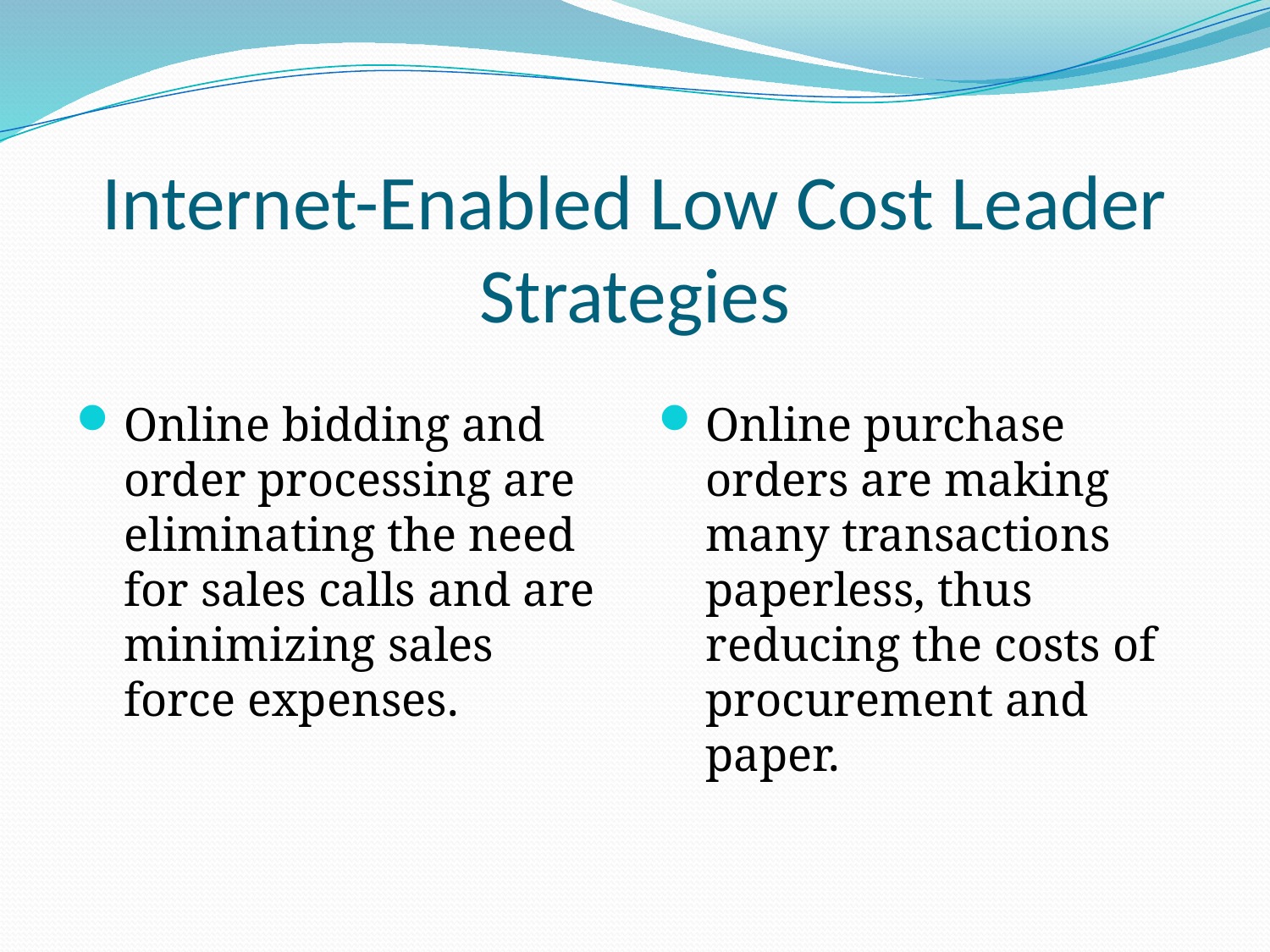

# Internet-Enabled Low Cost Leader Strategies
Online bidding and order processing are eliminating the need for sales calls and are minimizing sales force expenses.
Online purchase orders are making many transactions paperless, thus reducing the costs of procurement and paper.